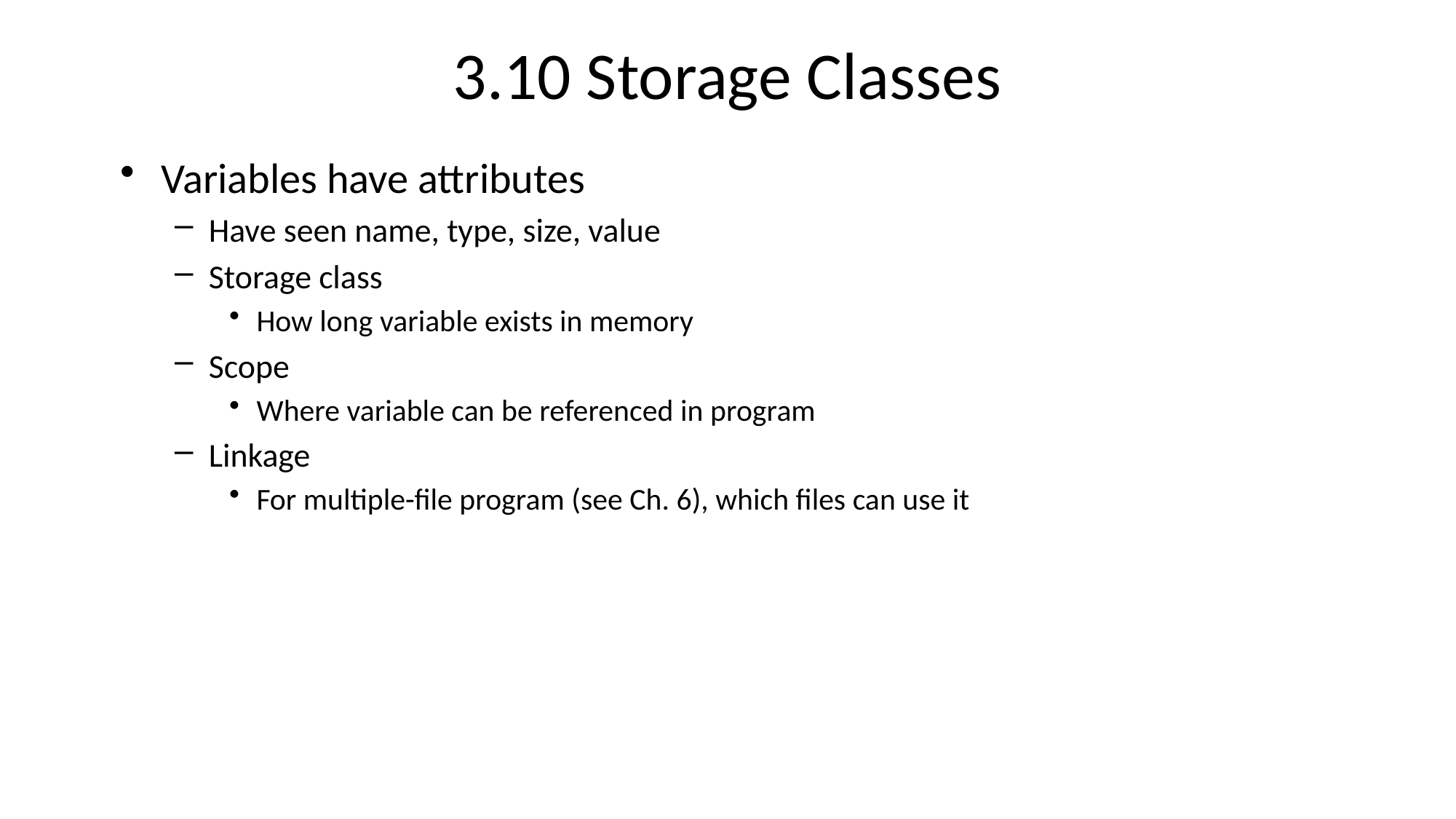

# 3.10 Storage Classes
Variables have attributes
Have seen name, type, size, value
Storage class
How long variable exists in memory
Scope
Where variable can be referenced in program
Linkage
For multiple-file program (see Ch. 6), which files can use it